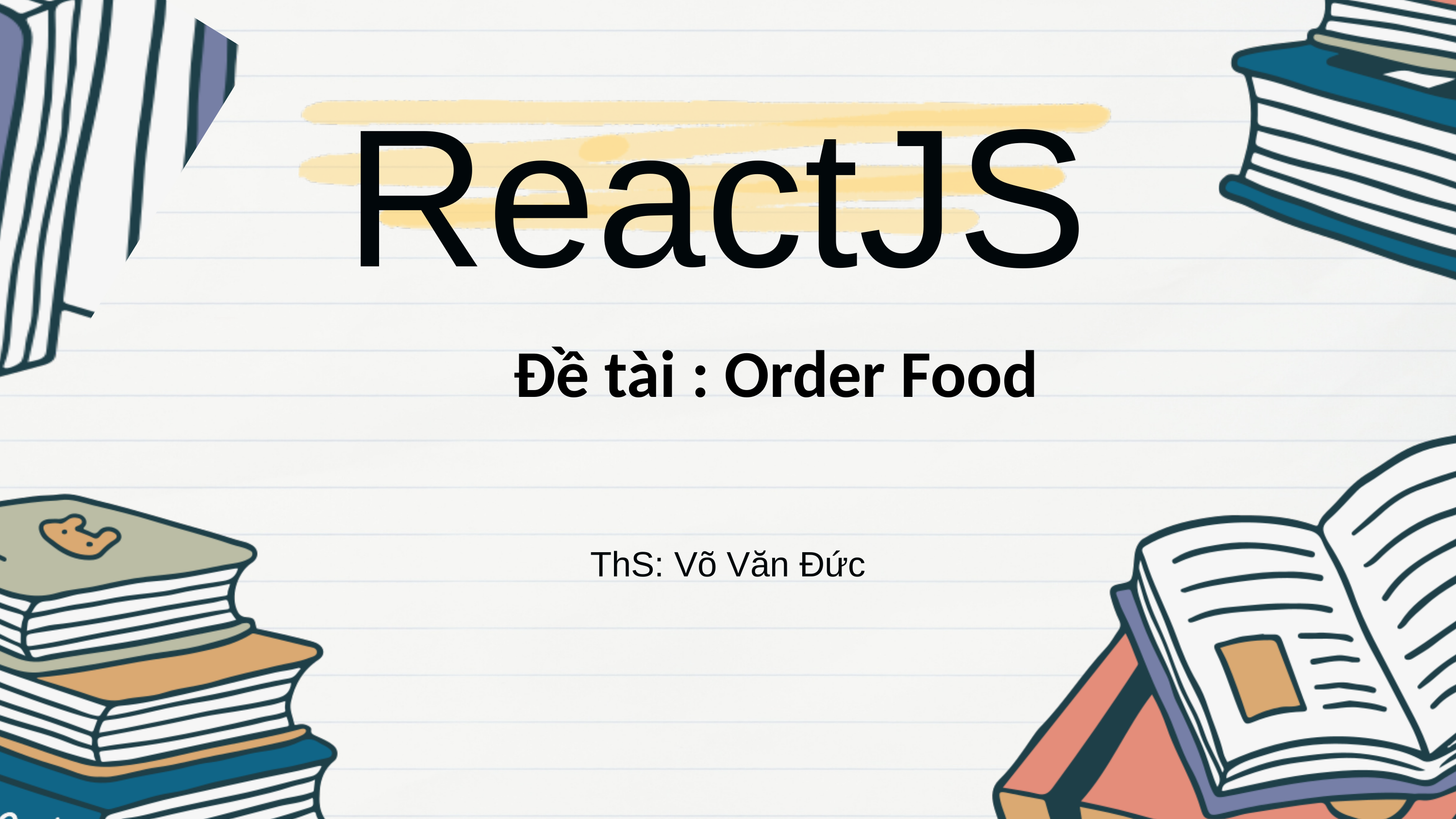

ReactJS

Đề tài : Order Food

ThS: Võ Văn Đức